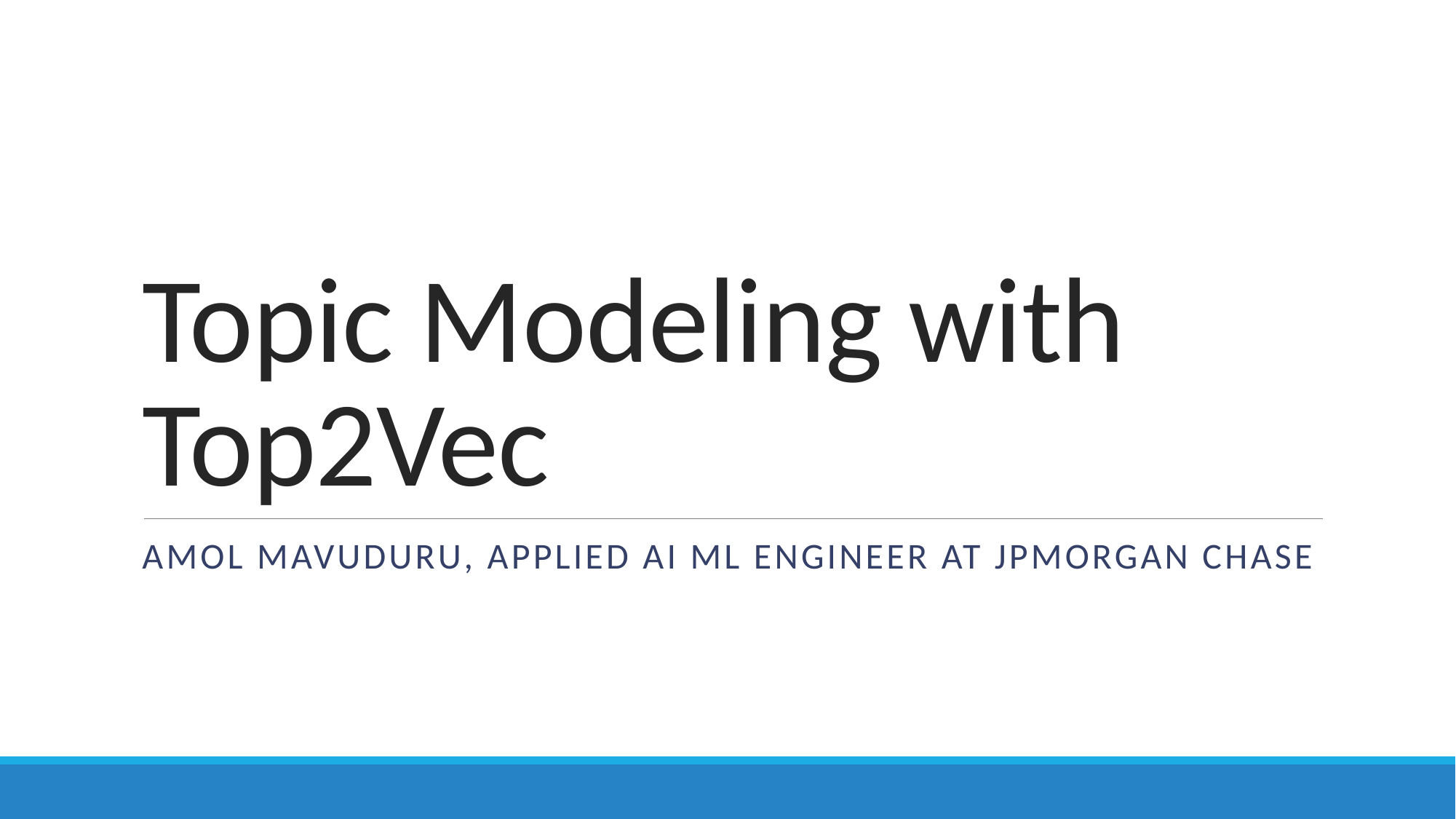

# Topic Modeling with Top2Vec
Amol Mavuduru, Applied AI ML Engineer at JPMorgan Chase